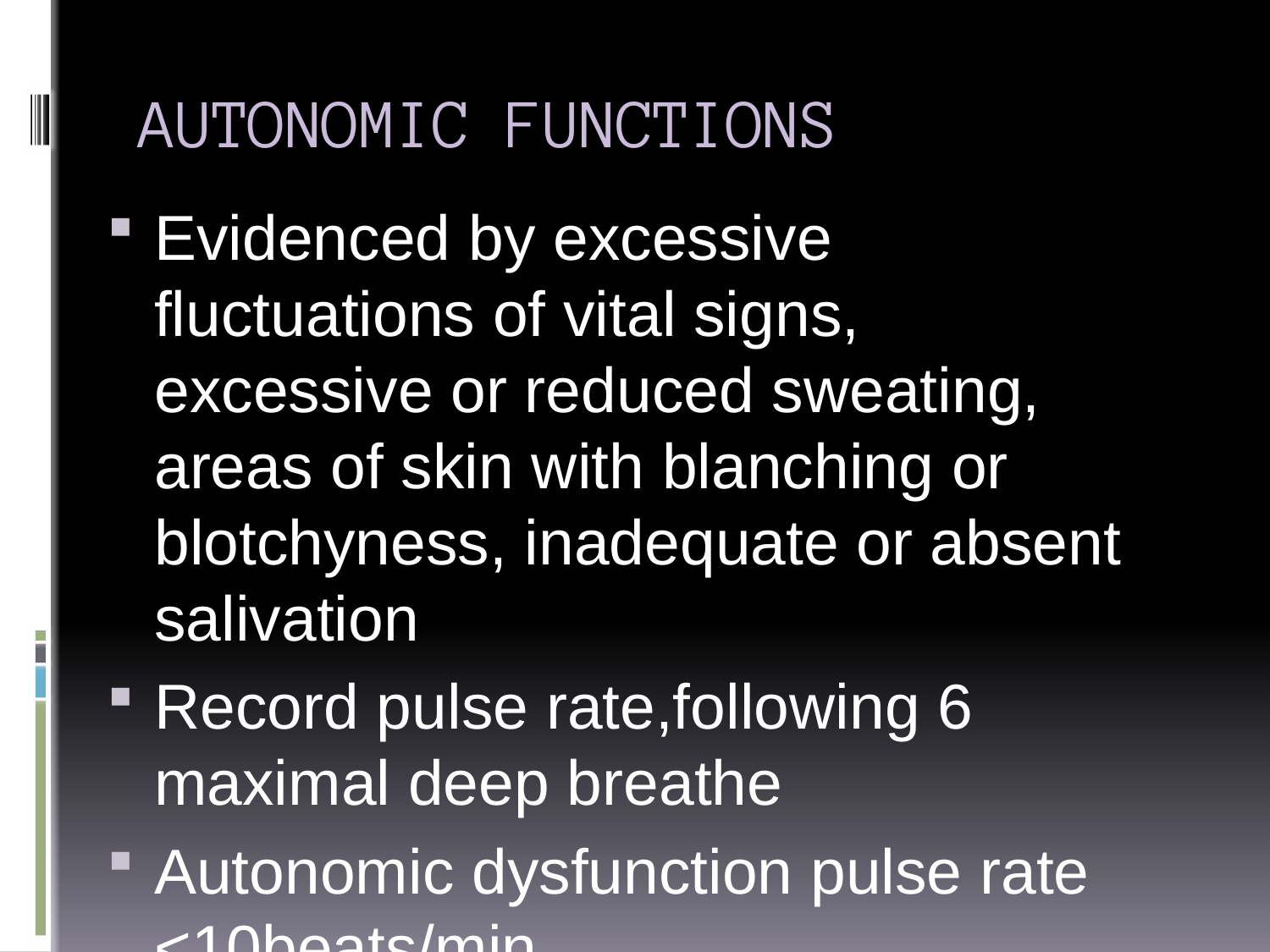

# AUTONOMIC FUNCTIONS
Evidenced by excessive fluctuations of vital signs, excessive or reduced sweating, areas of skin with blanching or blotchyness, inadequate or absent salivation
Record pulse rate,following 6 maximal deep breathe
Autonomic dysfunction pulse rate <10beats/min.